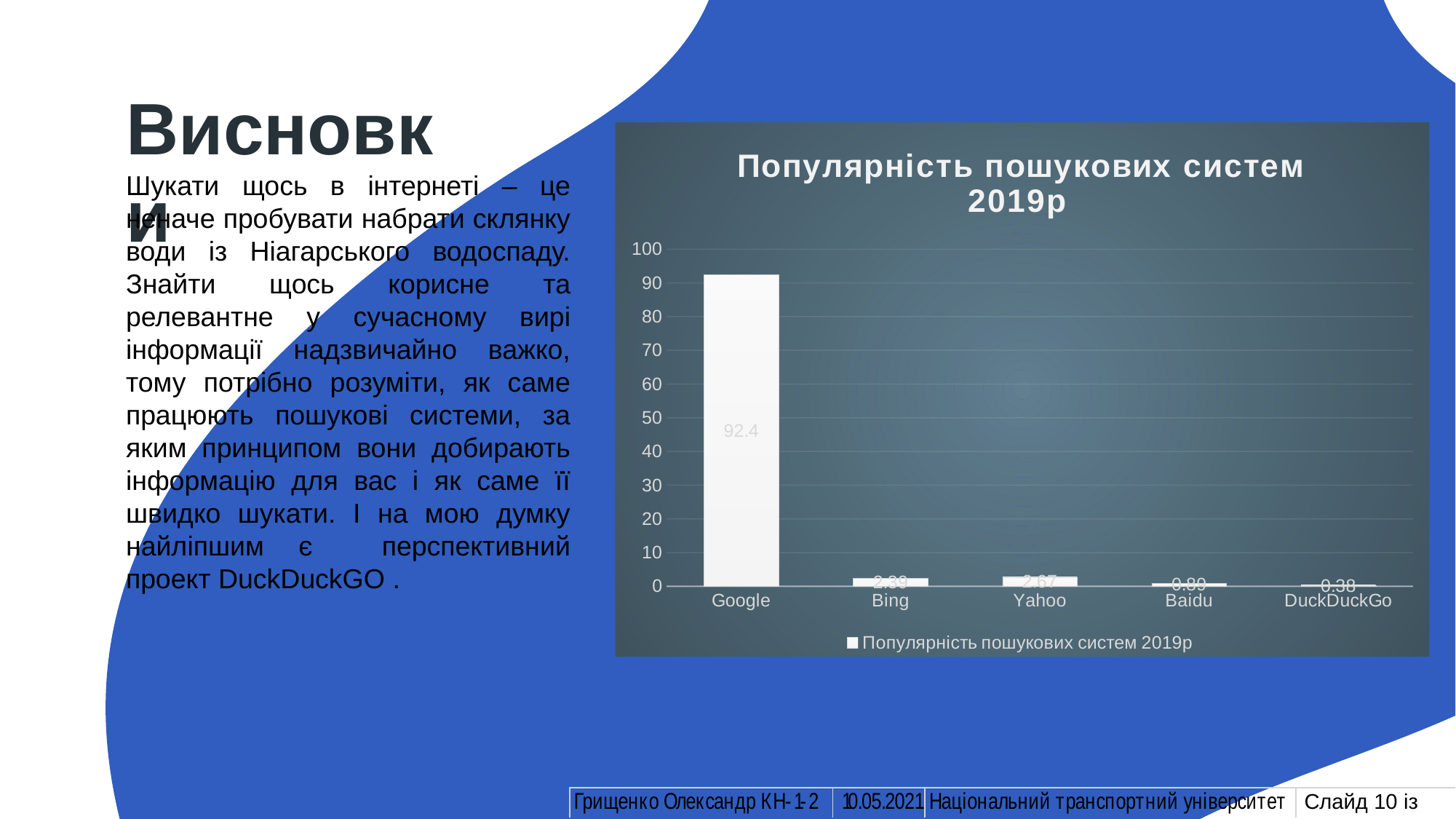

# Висновки

### Chart:

| Category | Популярність пошукових систем 2019р  |
|---|---|
| Google | 92.4 |
| Bing | 2.39 |
| Yahoo | 2.67 |
| Baidu | 0.89 |
| DuckDuckGo | 0.38 |
Шукати щось в інтернеті – це неначе пробувати набрати склянку води із Ніагарського водоспаду. Знайти щось корисне та релевантне у сучасному вирі інформації надзвичайно важко, тому потрібно розуміти, як саме працюють пошукові системи, за яким принципом вони добирають інформацію для вас і як саме її швидко шукати. І на мою думку найліпшим є  перспективний проект DuckDuckGO .